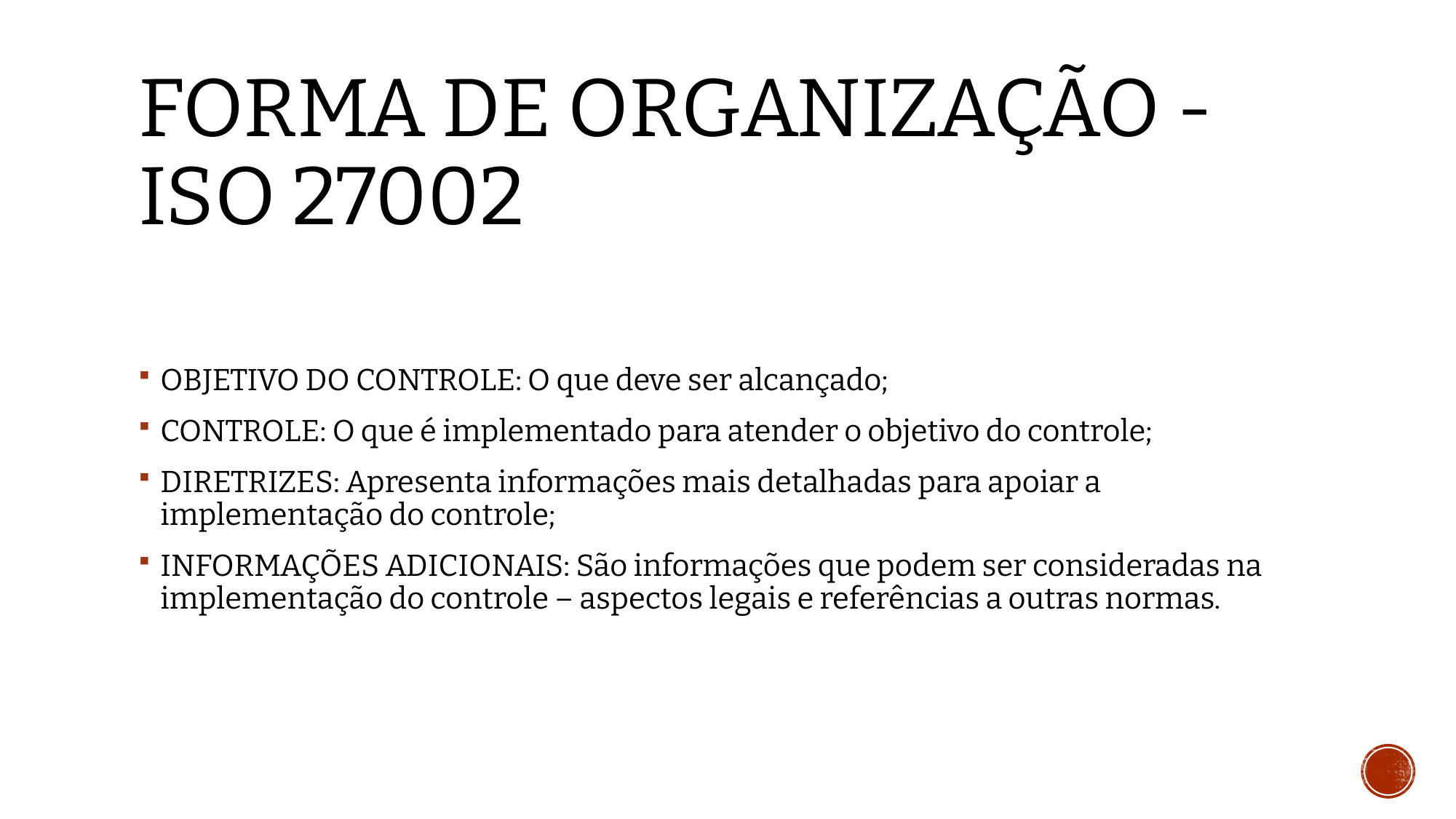

# Forma de organização - iso 27002

OBJETIVO DO CONTROLE: O que deve ser alcançado;
CONTROLE: O que é implementado para atender o objetivo do controle;
DIRETRIZES: Apresenta informações mais detalhadas para apoiar a implementação do controle;
INFORMAÇÕES ADICIONAIS: São informações que podem ser consideradas na implementação do controle – aspectos legais e referências a outras normas.